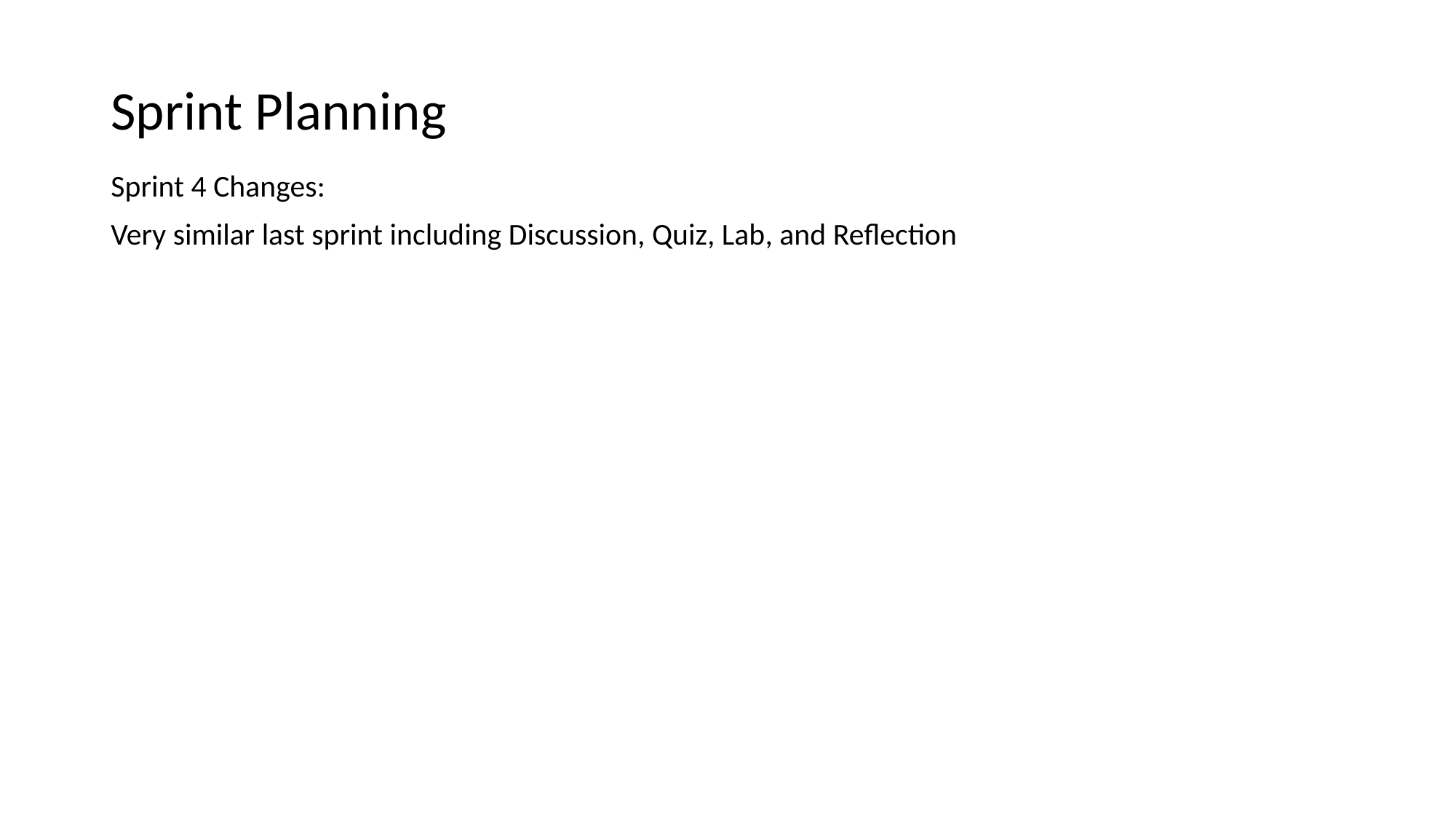

# Sprint Planning
Sprint 4 Changes:
Very similar last sprint including Discussion, Quiz, Lab, and Reflection